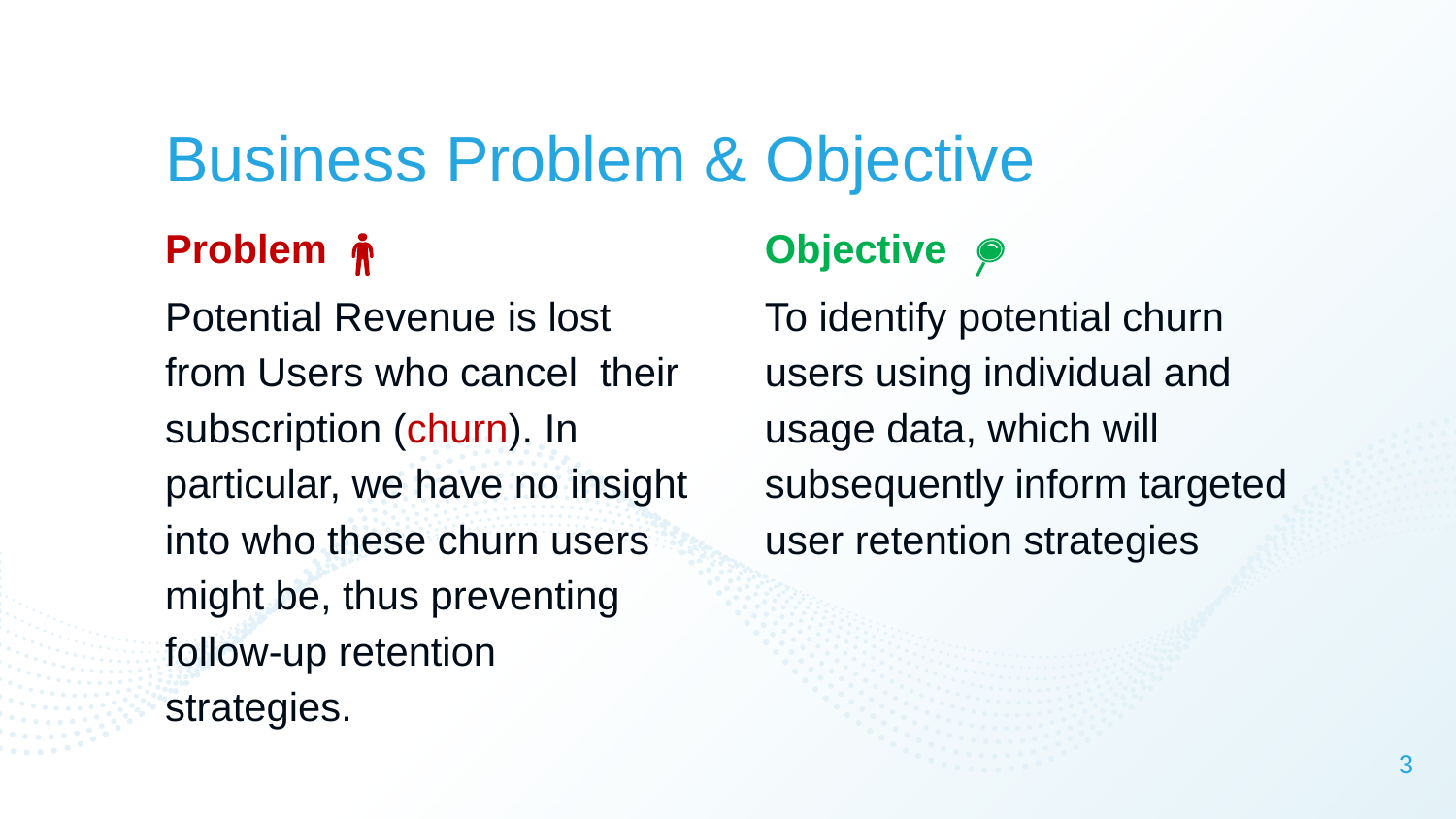

# Business Problem & Objective
Problem
Potential Revenue is lost from Users who cancel  their subscription (churn). In particular, we have no insight into who these churn users might be, thus preventing follow-up retention strategies.
Objective
To identify potential churn users using individual and usage data, which will subsequently inform targeted user retention strategies

3